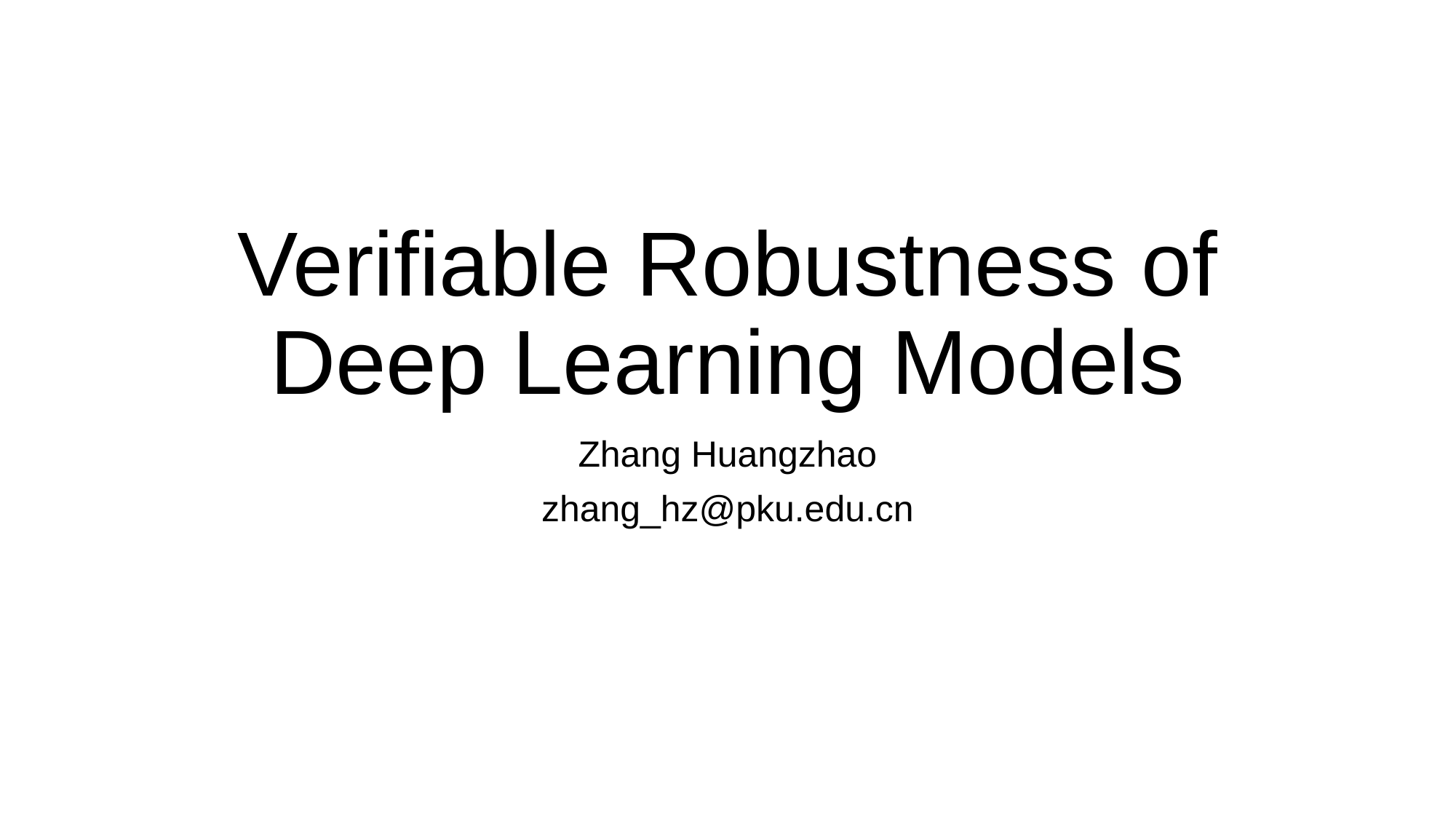

# Verifiable Robustness of Deep Learning Models
Zhang Huangzhao
zhang_hz@pku.edu.cn